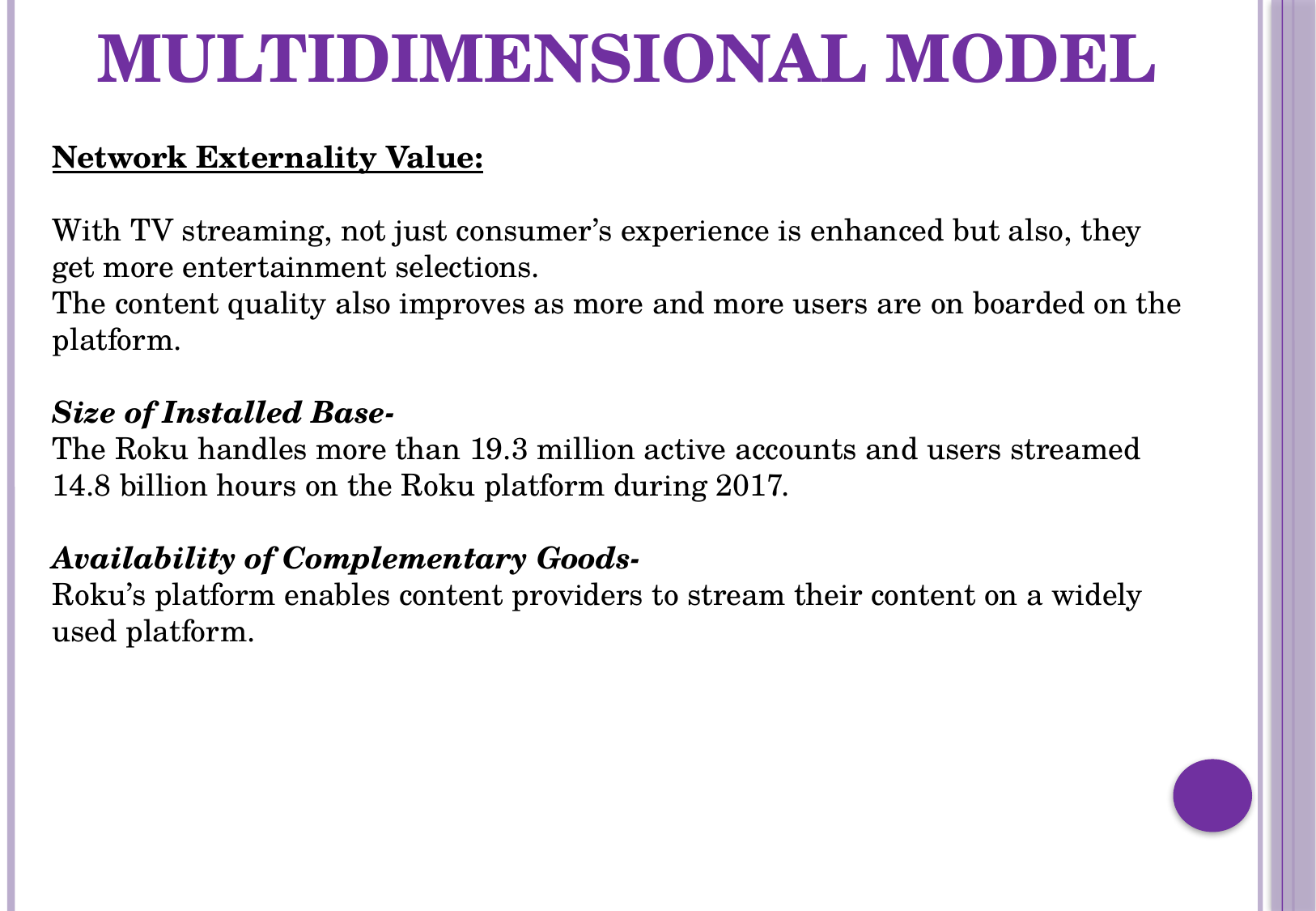

# Multidimensional Model
Network Externality Value:

With TV streaming, not just consumer’s experience is enhanced but also, they get more entertainment selections.
The content quality also improves as more and more users are on boarded on the platform.

Size of Installed Base-
The Roku handles more than 19.3 million active accounts and users streamed 14.8 billion hours on the Roku platform during 2017.

Availability of Complementary Goods-
Roku’s platform enables content providers to stream their content on a widely used platform.